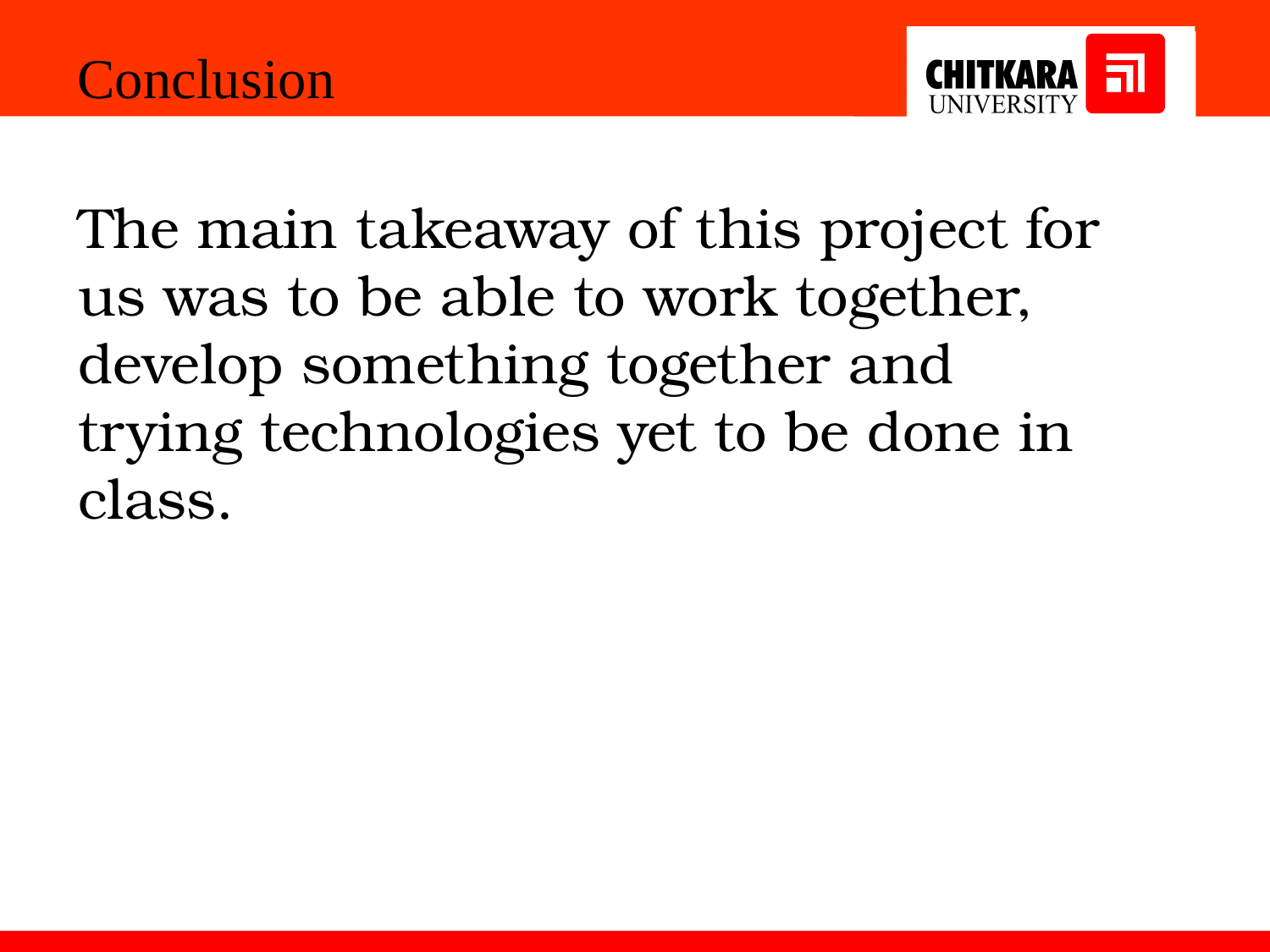

Conclusion
The main takeaway of this project for us was to be able to work together, develop something together and trying technologies yet to be done in class.